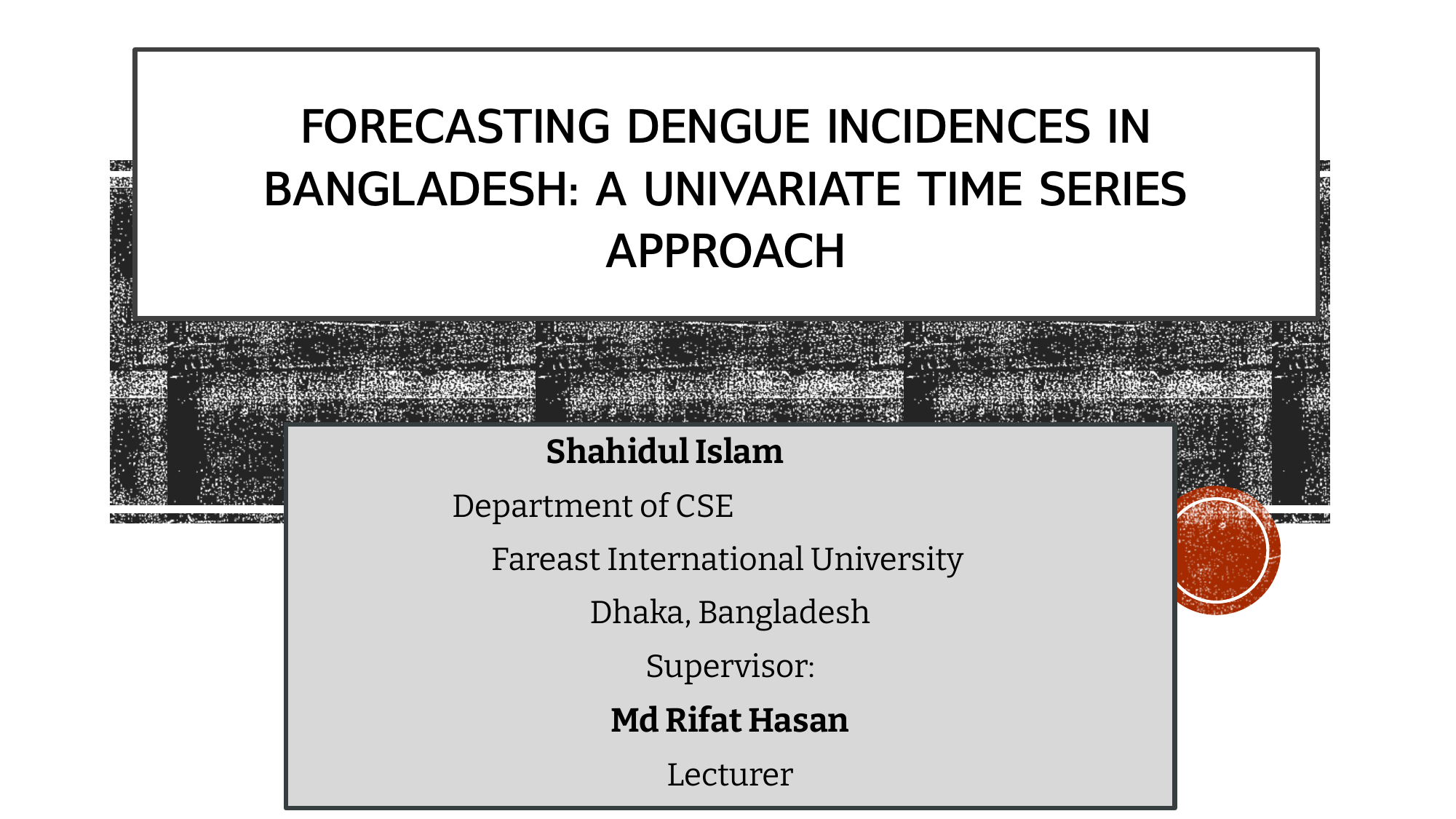

# Forecasting Dengue Incidences in Bangladesh: A Univariate Time Series Approach
                                   Shahidul Islam
Department of CSE
Fareast International University
Dhaka, Bangladesh
Supervisor:
Md Rifat Hasan
Lecturer